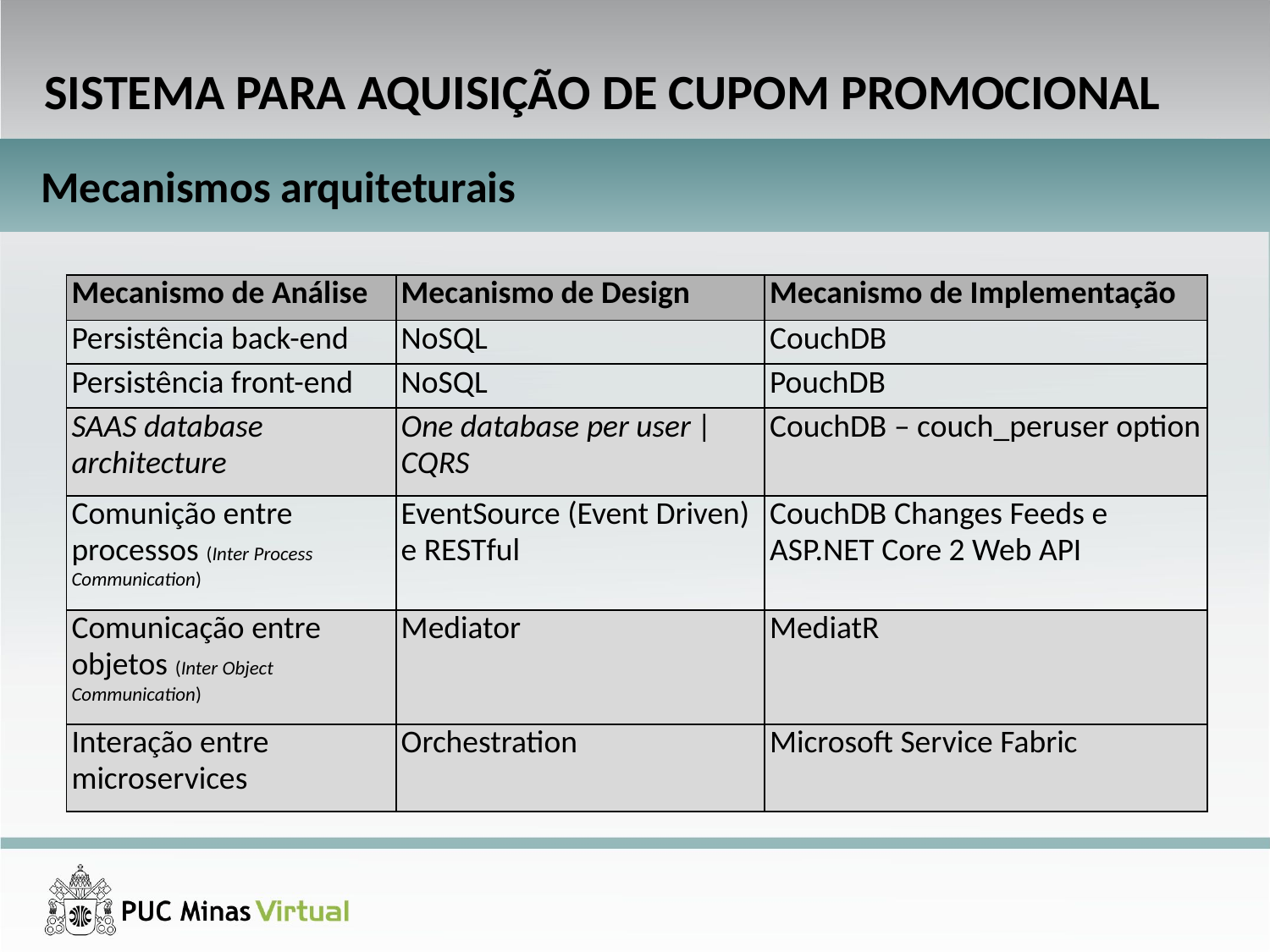

SISTEMA PARA AQUISIÇÃO DE CUPOM PROMOCIONAL

Mecanismos arquiteturais

| Mecanismo de Análise | Mecanismo de Design | Mecanismo de Implementação |
| --- | --- | --- |
| Persistência back-end | NoSQL | CouchDB |
| Persistência front-end | NoSQL | PouchDB |
| SAAS database architecture | One database per user | CQRS | CouchDB – couch\_peruser option |
| Comunição entre processos (Inter Process Communication) | EventSource (Event Driven) e RESTful | CouchDB Changes Feeds e ASP.NET Core 2 Web API |
| Comunicação entre objetos (Inter Object Communication) | Mediator | MediatR |
| Interação entre microservices | Orchestration | Microsoft Service Fabric |